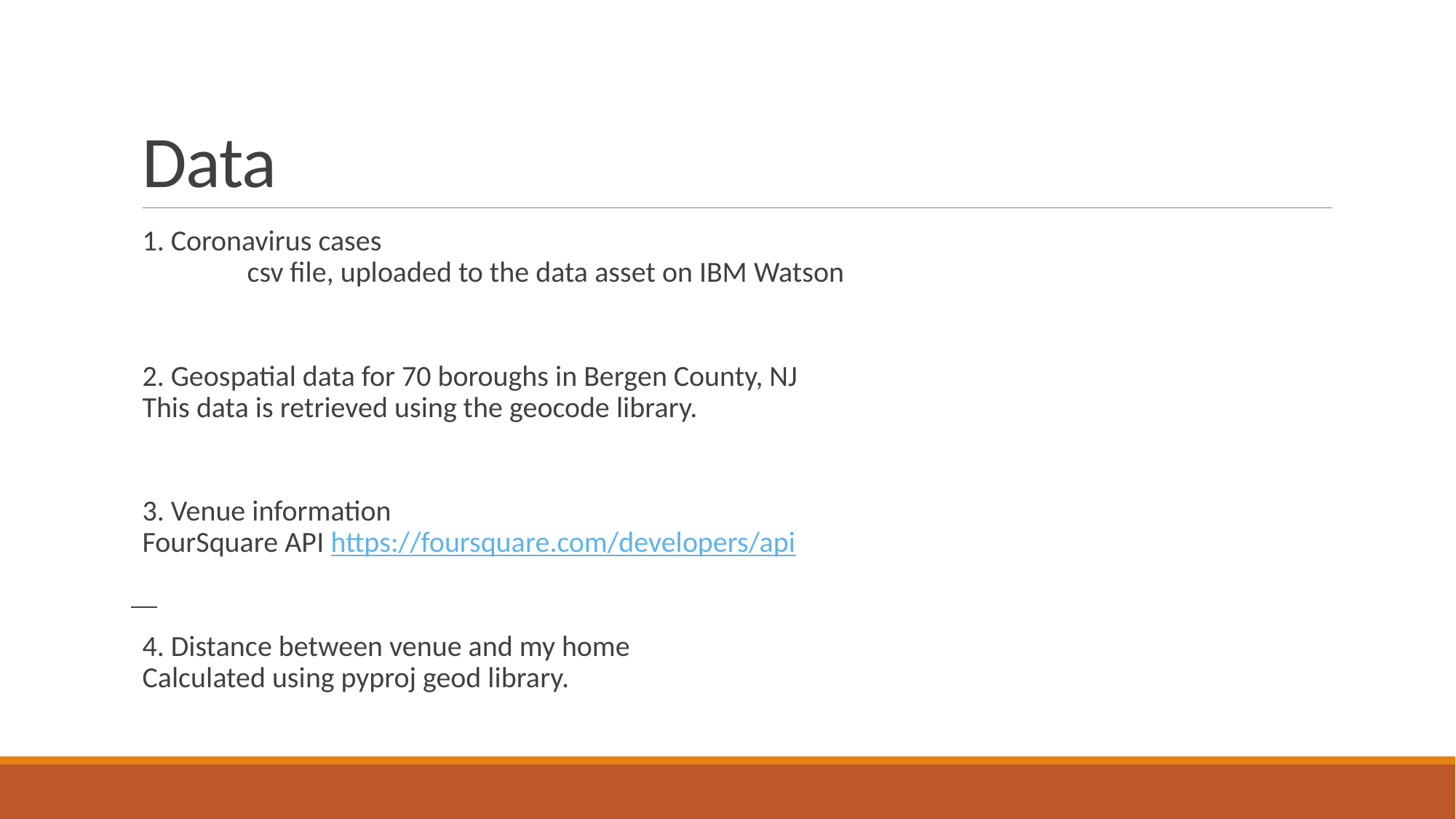

# Data
1. Coronavirus cases
	csv file, uploaded to the data asset on IBM Watson

2. Geospatial data for 70 boroughs in Bergen County, NJ
	This data is retrieved using the geocode library.

3. Venue information
	FourSquare API https://foursquare.com/developers/api

4. Distance between venue and my home
	Calculated using pyproj geod library.